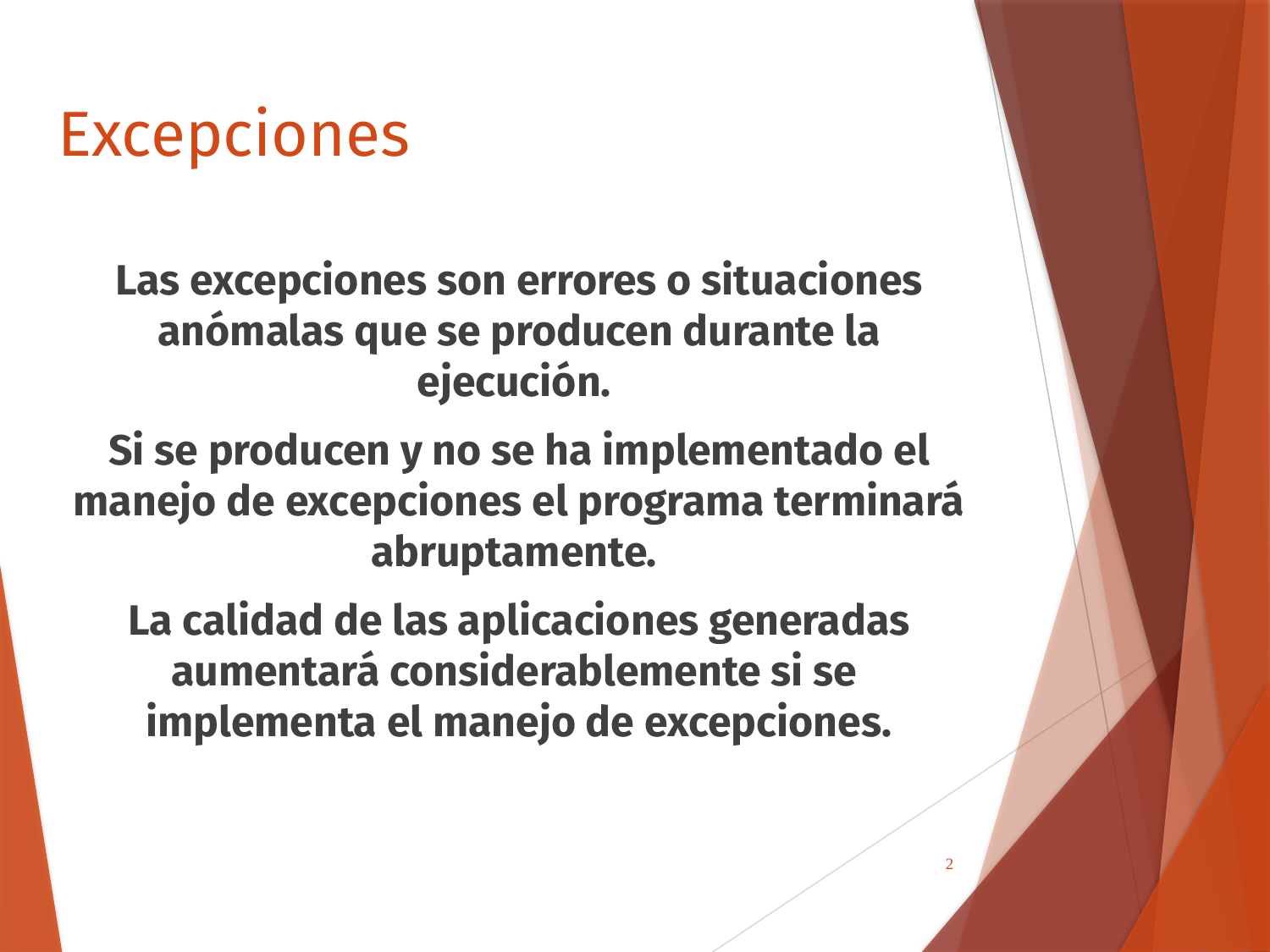

# Excepciones
Las excepciones son errores o situaciones anómalas que se producen durante la ejecución.
Si se producen y no se ha implementado el manejo de excepciones el programa terminará abruptamente.
La calidad de las aplicaciones generadas aumentará considerablemente si se  implementa el manejo de excepciones.

2